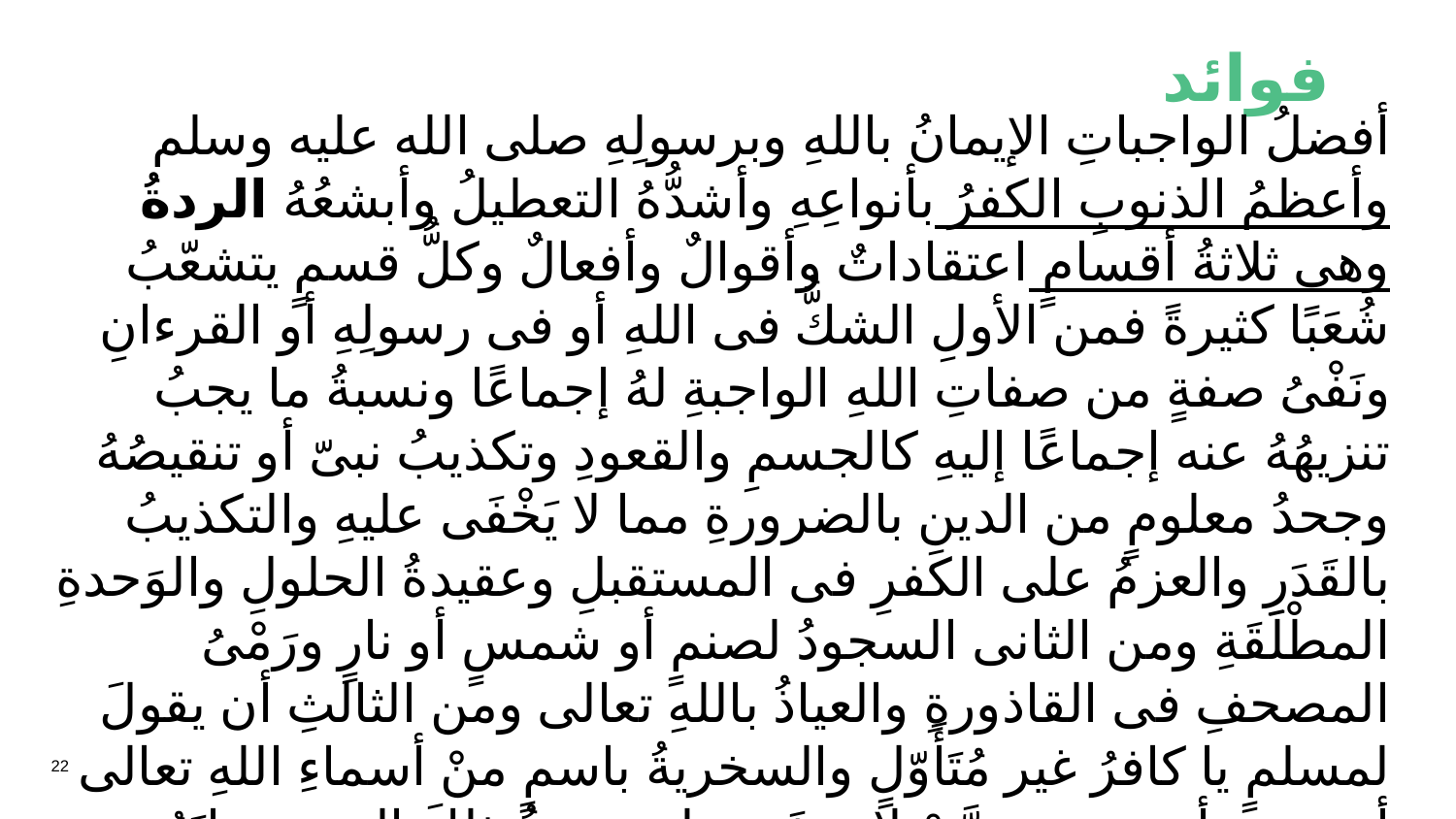

فوائد
أفضلُ الواجباتِ الإيمانُ باللهِ وبرسولِهِ صلى الله عليه وسلم وأعظمُ الذنوبِ الكفرُ بأنواعِهِ وأشدُّهُ التعطيلُ وأبشعُهُ الردةُ وهى ثلاثةُ أقسامٍ اعتقاداتٌ وأقوالٌ وأفعالٌ وكلُّ قسمٍ يتشعّبُ شُعَبًا كثيرةً فمن الأولِ الشكُّ فى اللهِ أو فى رسولِهِ أو القرءانِ ونَفْىُ صفةٍ من صفاتِ اللهِ الواجبةِ لهُ إجماعًا ونسبةُ ما يجبُ تنزيهُهُ عنه إجماعًا إليهِ كالجسمِ والقعودِ وتكذيبُ نبىّ أو تنقيصُهُ وجحدُ معلومٍ من الدينِ بالضرورةِ مما لا يَخْفَى عليهِ والتكذيبُ بالقَدَرِ والعزمُ على الكفرِ فى المستقبلِ وعقيدةُ الحلولِ والوَحدةِ المطْلَقَةِ ومن الثانى السجودُ لصنمٍ أو شمسٍ أو نارٍ ورَمْىُ المصحفِ فى القاذورةِ والعياذُ باللهِ تعالى ومن الثالثِ أن يقولَ لمسلمٍ يا كافرُ غير مُتَأَوّلٍ والسخريةُ باسمٍ منْ أسماءِ اللهِ تعالى أو وعدِهِ أو وعيدِهِ مِمَّنْ لا يخفَى عليهِ نسبةُ ذلكَ إليهِ سبحانَهُ والاستخفافُ بالإسلامِ أو بالكعبةِ أو بالقرءانِ أو بحكمِ الشريعةِ أوْ بالأنبياءِ أوِ الملائكةِ.